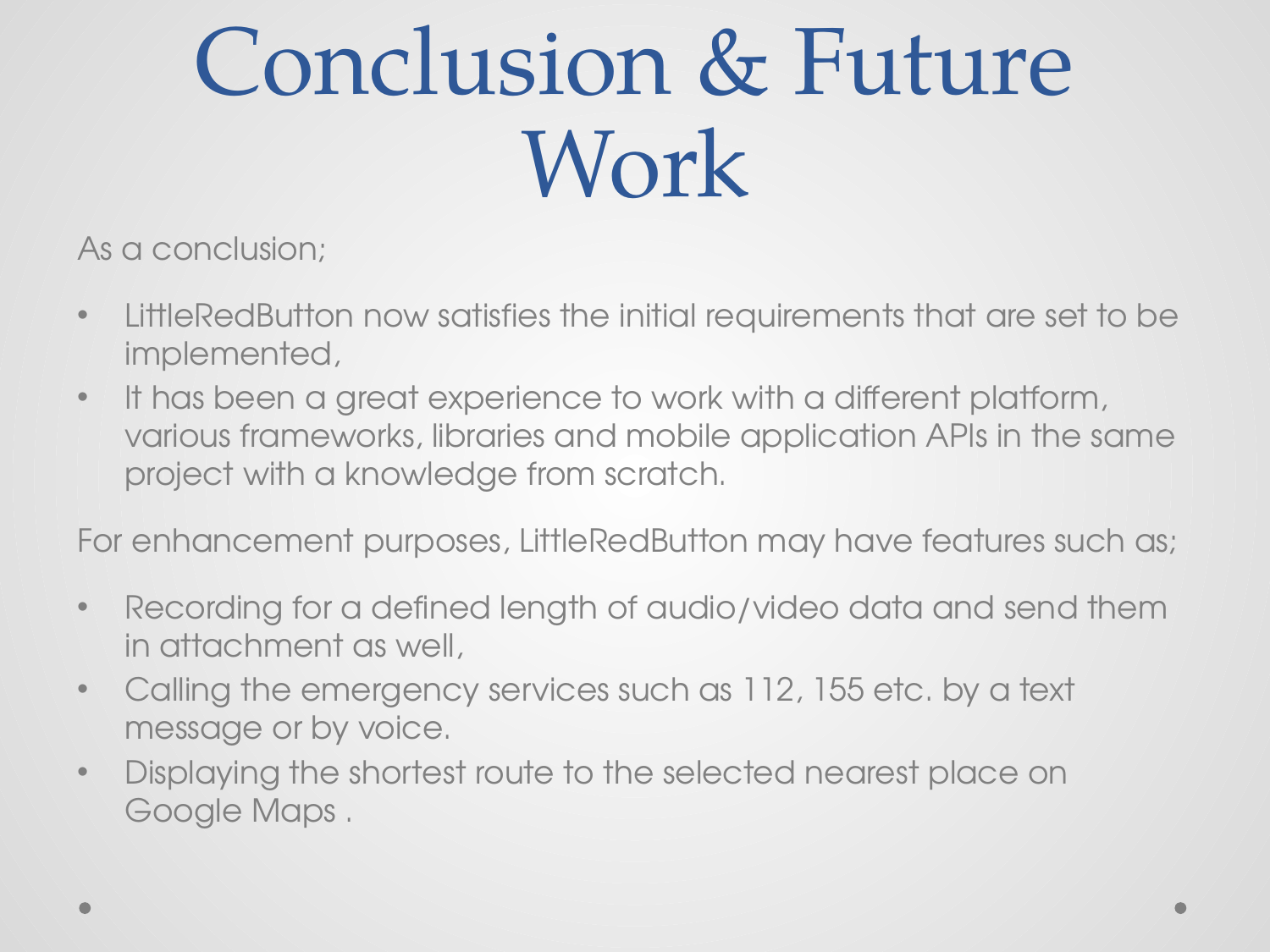

# Conclusion & Future Work
As a conclusion;

LittleRedButton now satisfies the initial requirements that are set to be implemented,
It has been a great experience to work with a different platform, various frameworks, libraries and mobile application APIs in the same project with a knowledge from scratch.

For enhancement purposes, LittleRedButton may have features such as;

Recording for a defined length of audio/video data and send them in attachment as well,
Calling the emergency services such as 112, 155 etc. by a text message or by voice.
Displaying the shortest route to the selected nearest place on Google Maps .